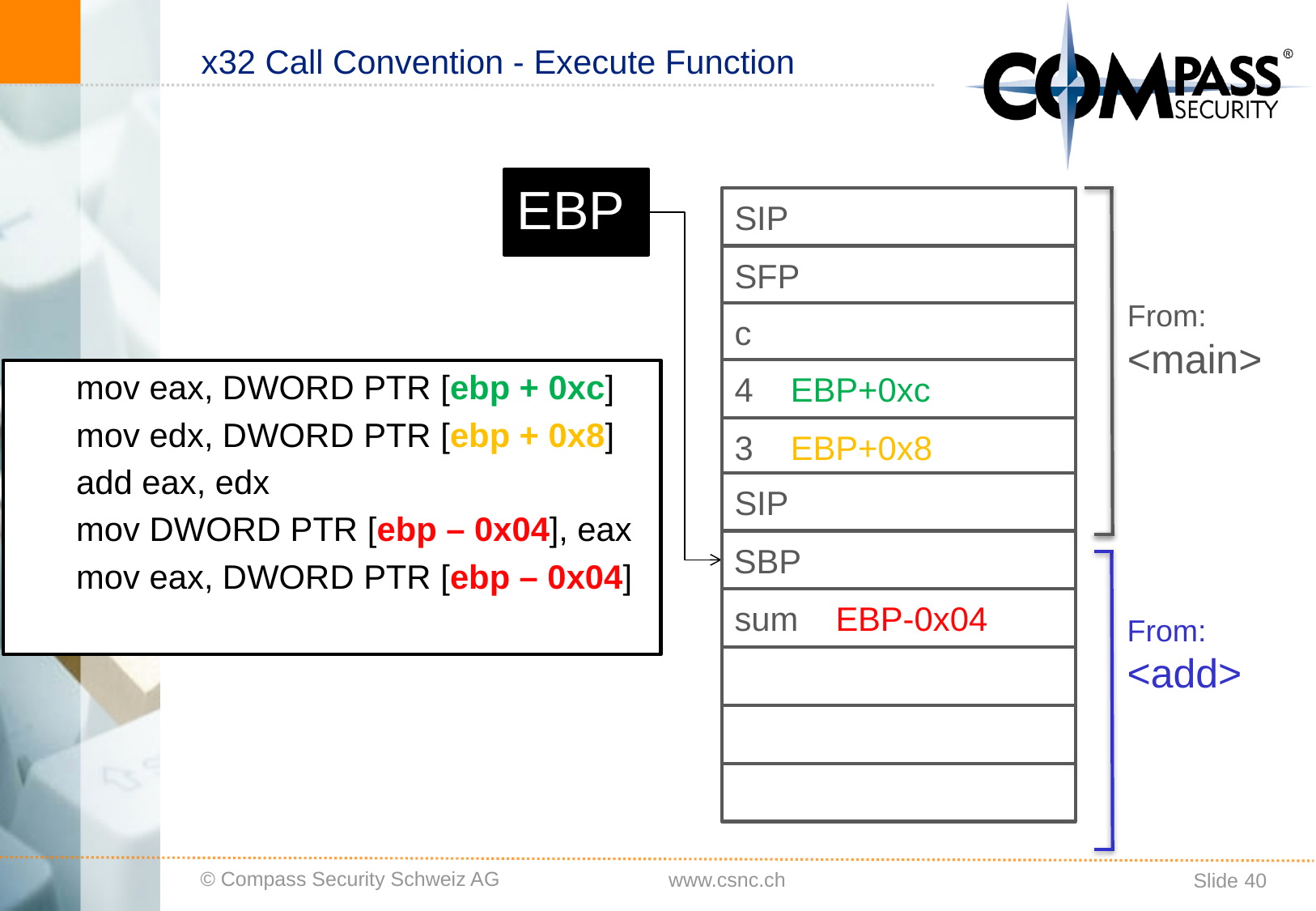

# x32 Call Convention - Execute Function
EBP
SIP
SFP
From:
<main>
c
4    EBP+0xc
mov eax, DWORD PTR [ebp + 0xc]
mov edx, DWORD PTR [ebp + 0x8]
add eax, edx
mov DWORD PTR [ebp – 0x04], eax
mov eax, DWORD PTR [ebp – 0x04]

3    EBP+0x8
SIP
SBP
sum    EBP-0x04
From:
<add>